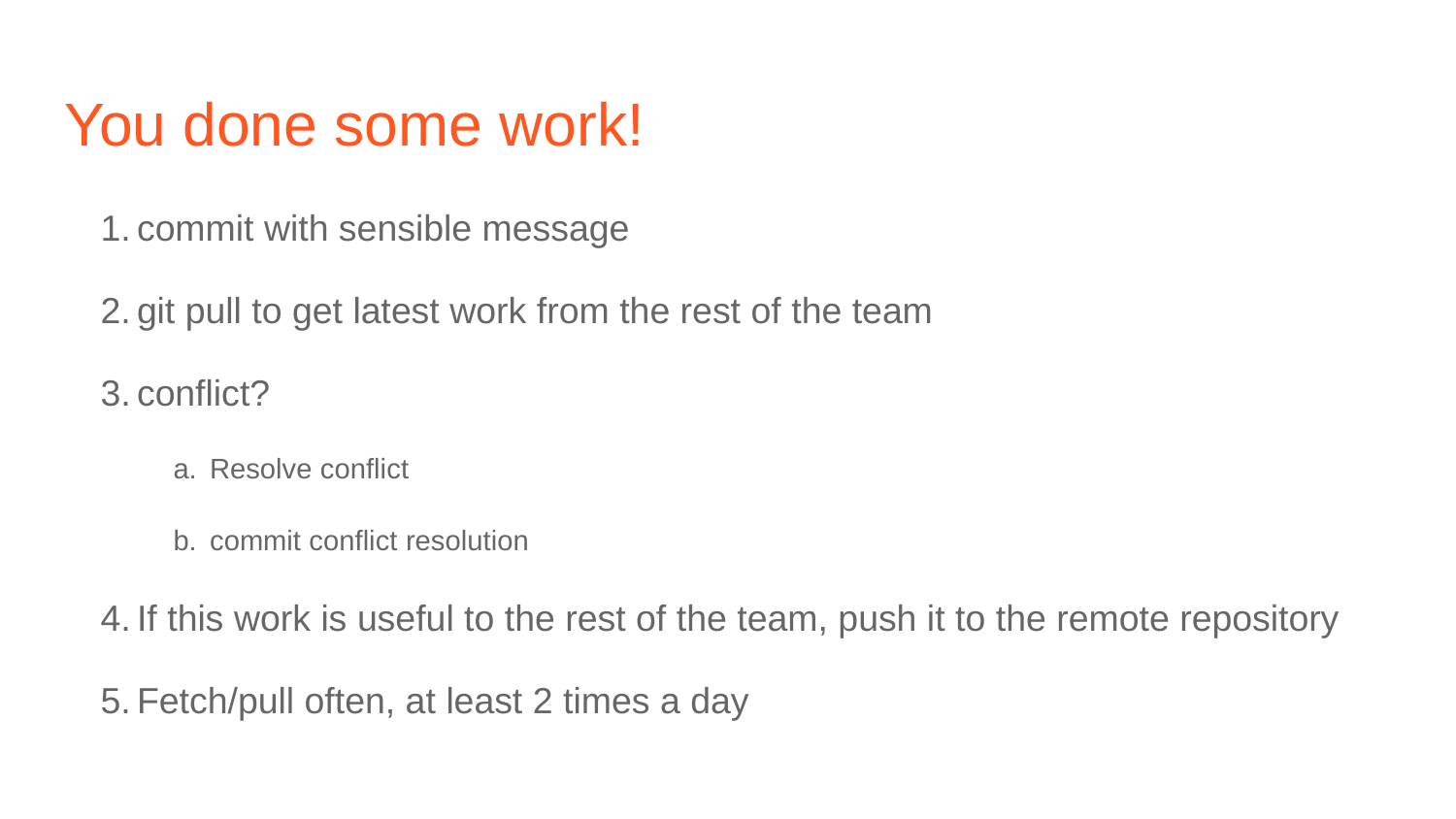

# You done some work!
commit with sensible message
git pull to get latest work from the rest of the team
conflict?
Resolve conflict
commit conflict resolution
If this work is useful to the rest of the team, push it to the remote repository
Fetch/pull often, at least 2 times a day